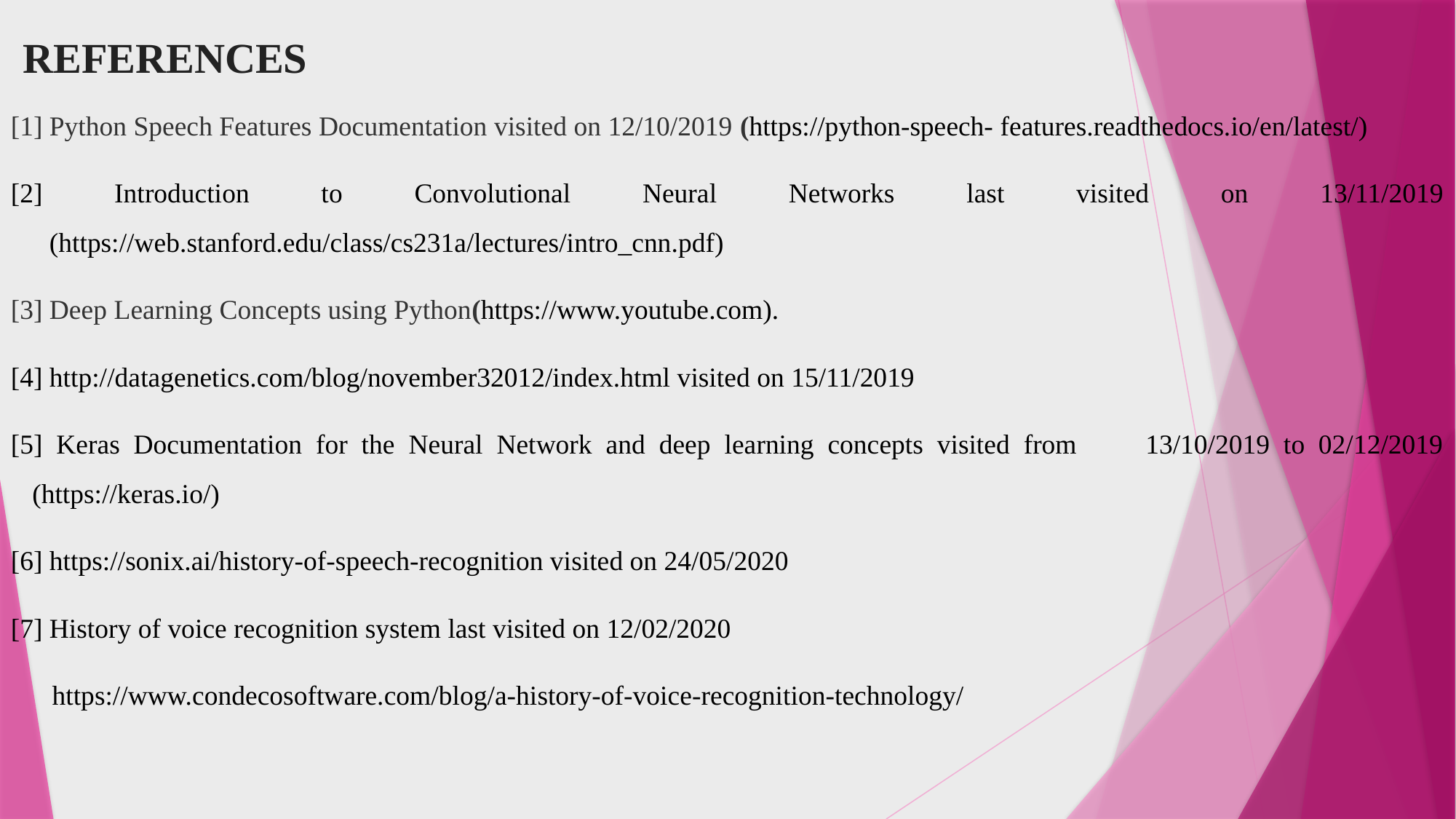

REFERENCES
[1] Python Speech Features Documentation visited on 12/10/2019 (https://python-speech- features.readthedocs.io/en/latest/)
[2] Introduction to Convolutional Neural Networks last visited on 13/11/2019 (https://web.stanford.edu/class/cs231a/lectures/intro_cnn.pdf)
[3] Deep Learning Concepts using Python(https://www.youtube.com).
[4] http://datagenetics.com/blog/november32012/index.html visited on 15/11/2019
[5] Keras Documentation for the Neural Network and deep learning concepts visited from     13/10/2019 to 02/12/2019 (https://keras.io/)
[6] https://sonix.ai/history-of-speech-recognition visited on 24/05/2020
[7] History of voice recognition system last visited on 12/02/2020
      https://www.condecosoftware.com/blog/a-history-of-voice-recognition-technology/